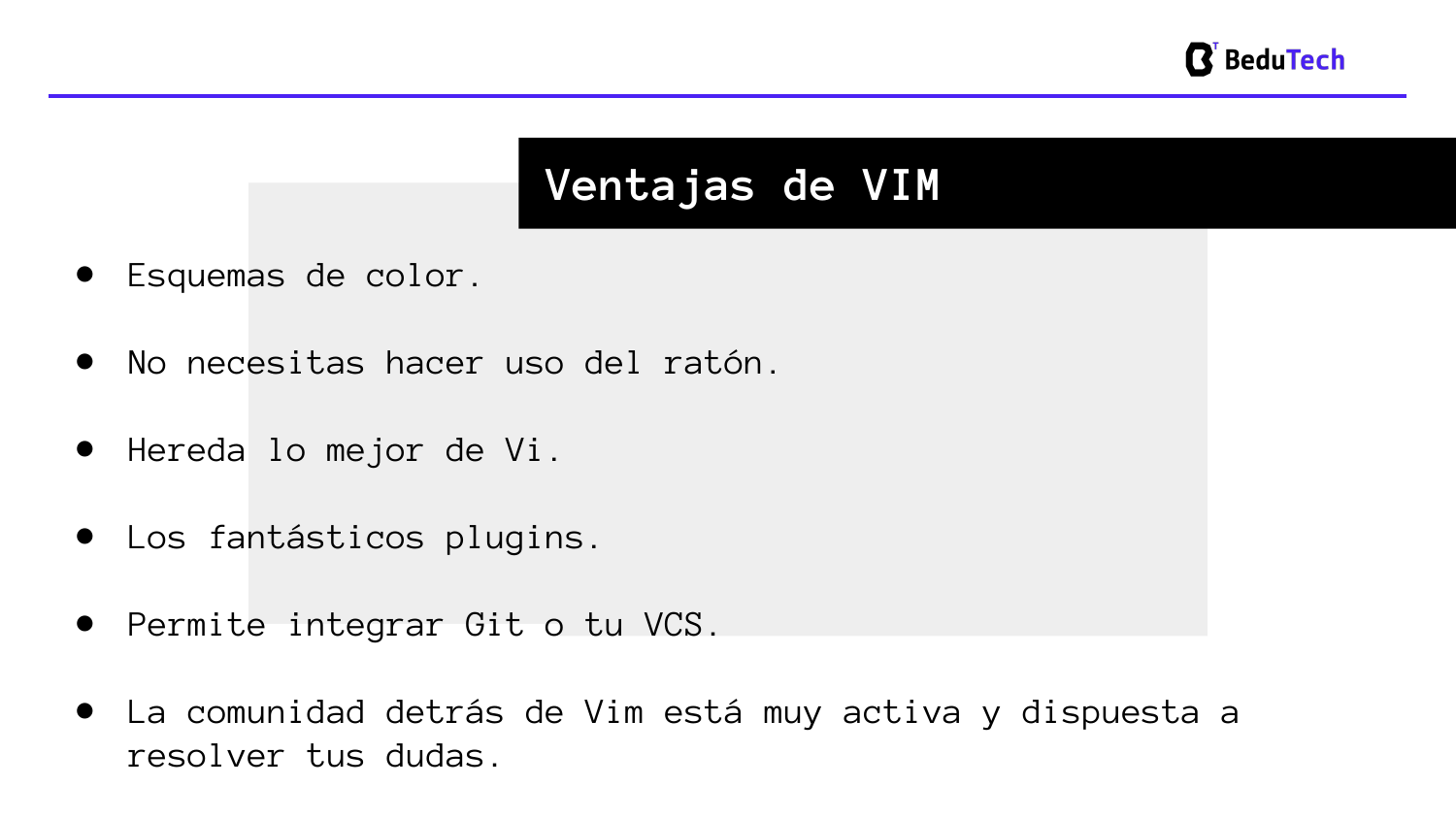

Ventajas de VIM

Esquemas de color.

No necesitas hacer uso del ratón.

Hereda lo mejor de Vi.

Los fantásticos plugins.

Permite integrar Git o tu VCS.

La comunidad detrás de Vim está muy activa y dispuesta a resolver tus dudas.